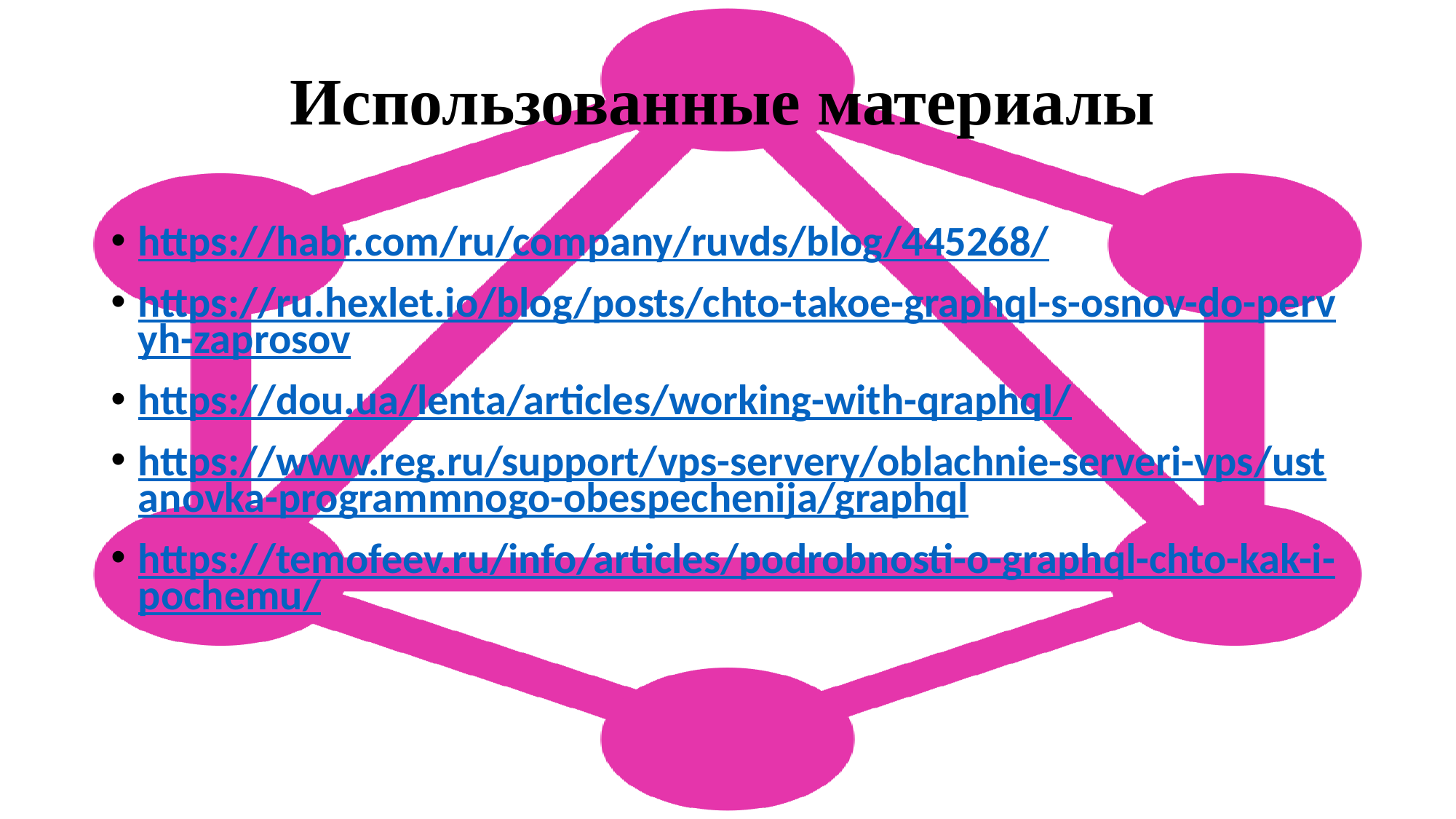

# Использованные материалы
https://habr.com/ru/company/ruvds/blog/445268/
https://ru.hexlet.io/blog/posts/chto-takoe-graphql-s-osnov-do-pervyh-zaprosov
https://dou.ua/lenta/articles/working-with-qraphql/
https://www.reg.ru/support/vps-servery/oblachnie-serveri-vps/ustanovka-programmnogo-obespechenija/graphql
https://temofeev.ru/info/articles/podrobnosti-o-graphql-chto-kak-i-pochemu/